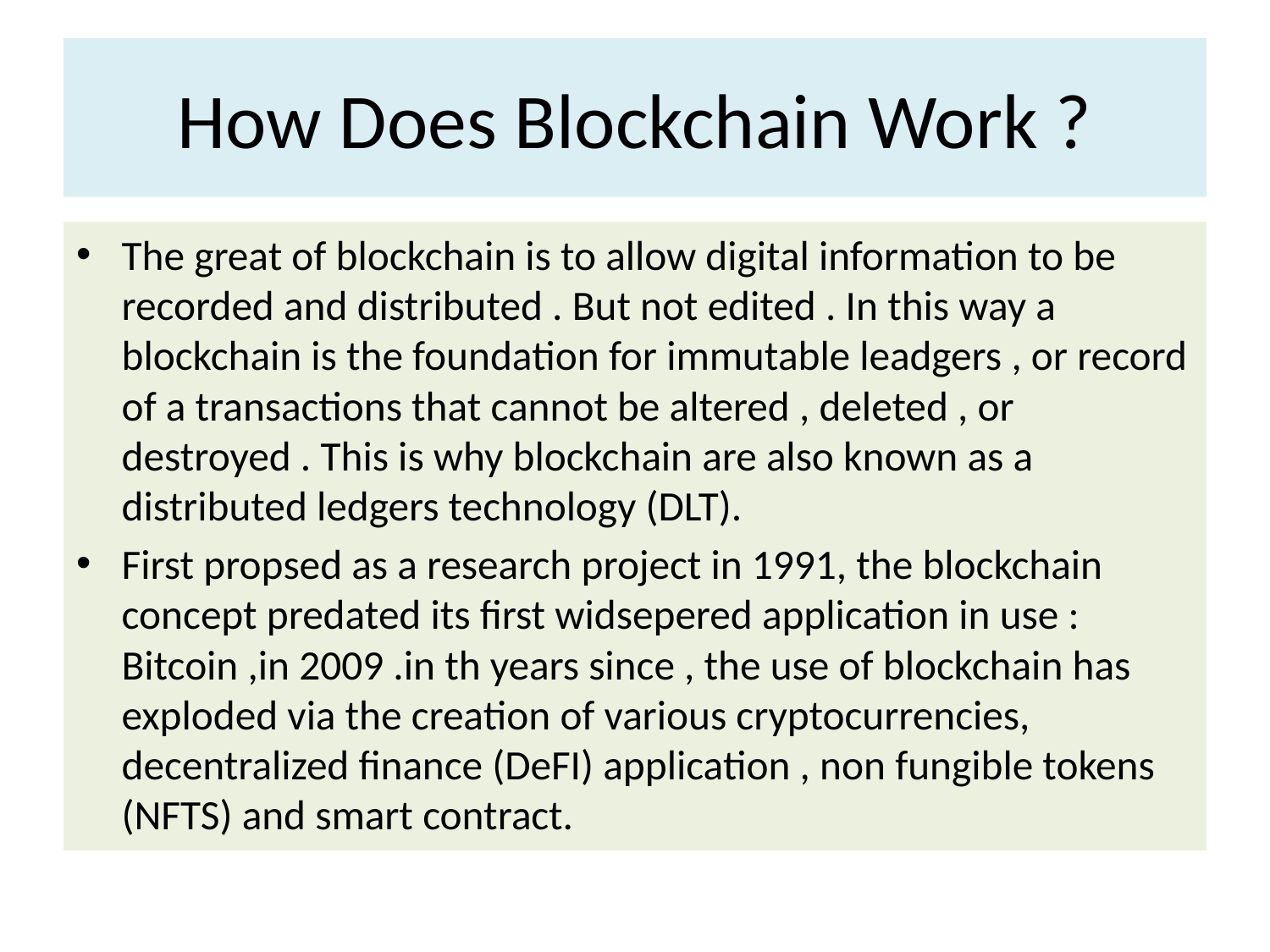

# How Does Blockchain Work ?
The great of blockchain is to allow digital information to be recorded and distributed . But not edited . In this way a blockchain is the foundation for immutable leadgers , or record of a transactions that cannot be altered , deleted , or destroyed . This is why blockchain are also known as a distributed ledgers technology (DLT).
First propsed as a research project in 1991, the blockchain concept predated its first widsepered application in use : Bitcoin ,in 2009 .in th years since , the use of blockchain has exploded via the creation of various cryptocurrencies, decentralized finance (DeFI) application , non fungible tokens (NFTS) and smart contract.